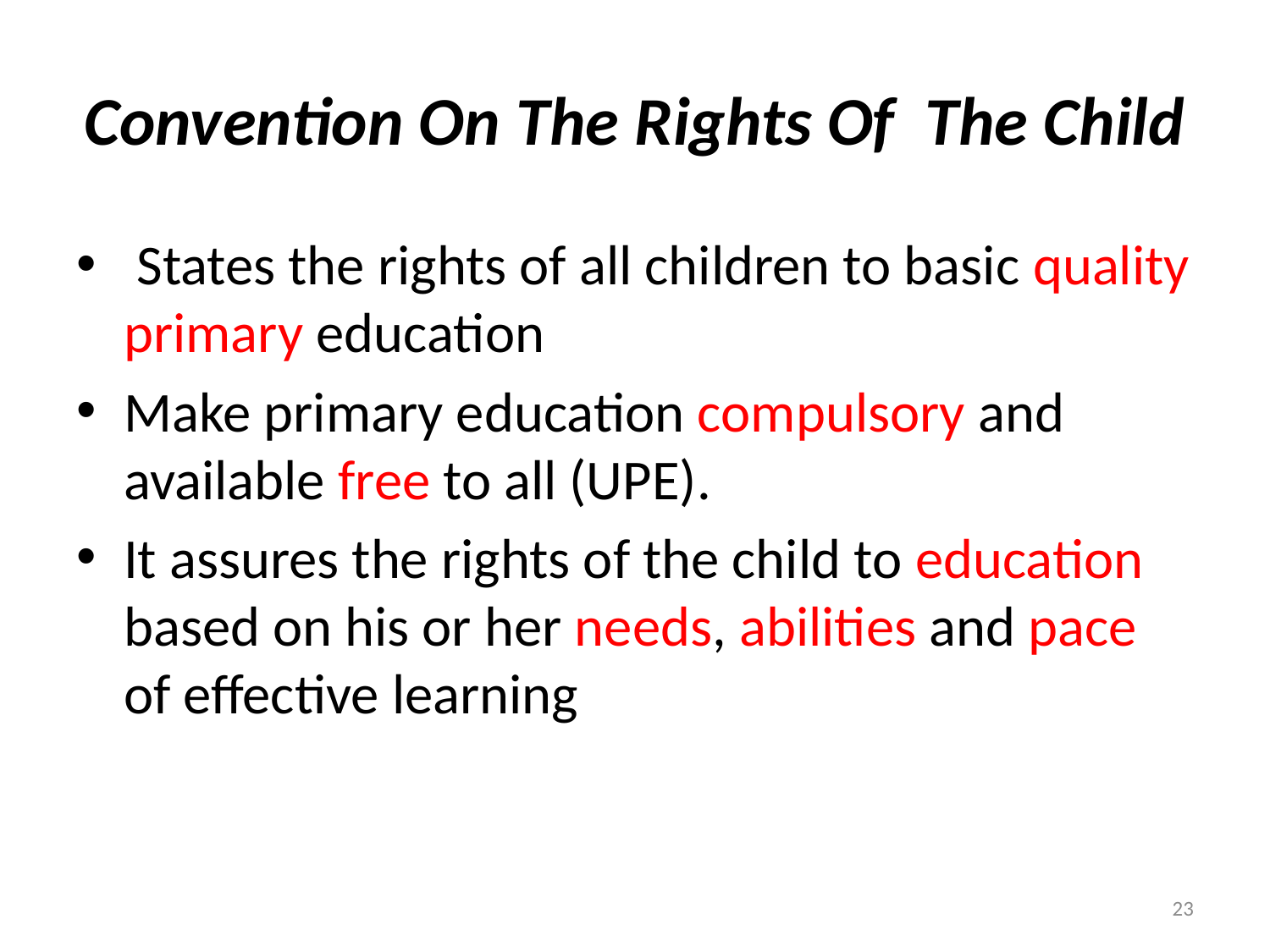

# Convention On The Rights Of  The Child
 States the rights of all children to basic quality primary education
Make primary education compulsory and available free to all (UPE).
It assures the rights of the child to education based on his or her needs, abilities and pace of effective learning

23